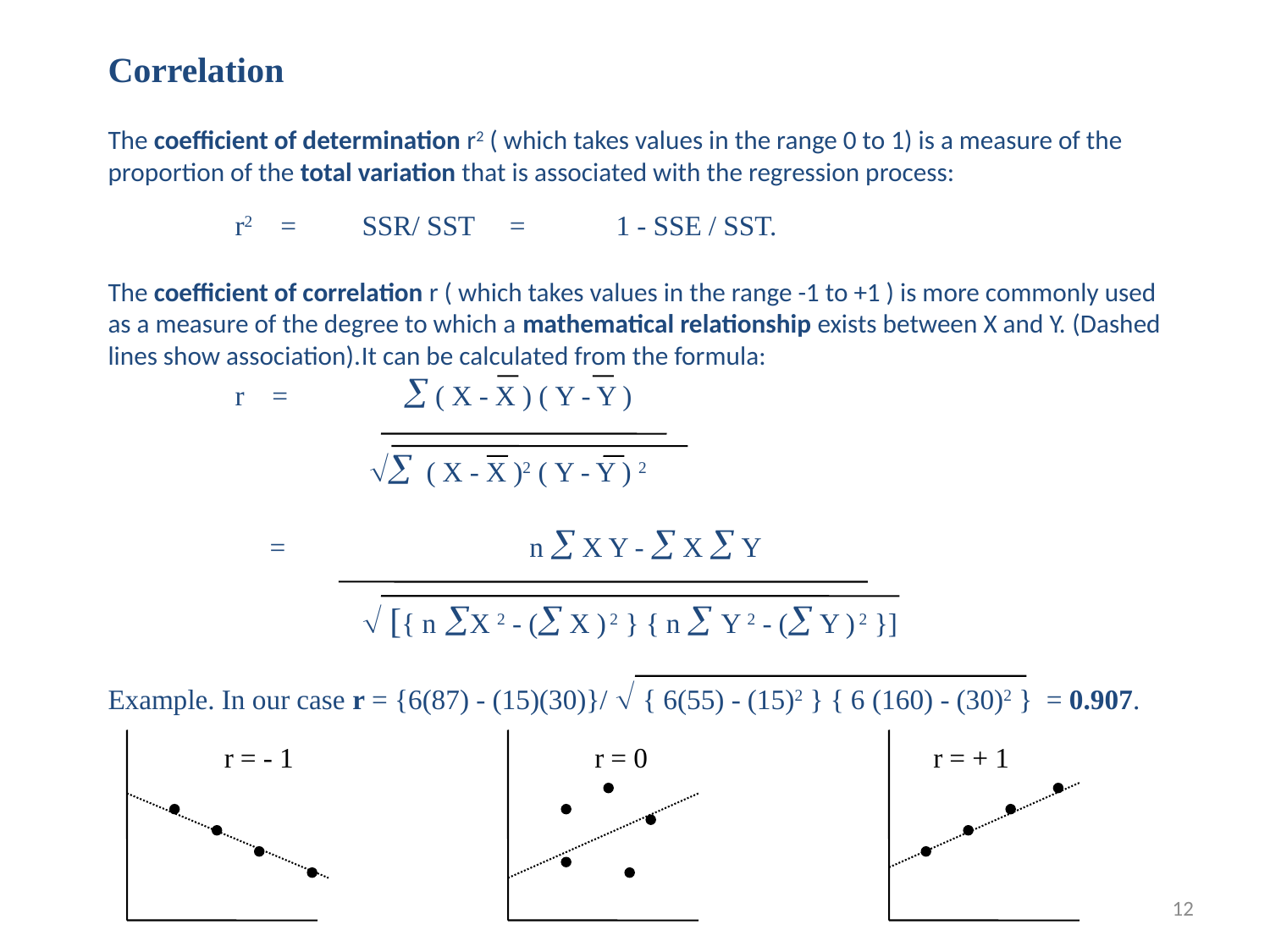

Correlation
The coefficient of determination r2 ( which takes values in the range 0 to 1) is a measure of the proportion of the total variation that is associated with the regression process:
	r2    = 	SSR/ SST     = 	1 - SSE / SST.
The coefficient of correlation r ( which takes values in the range -1 to +1 ) is more commonly used as a measure of the degree to which a mathematical relationship exists between X and Y. (Dashed lines show association).It can be calculated from the formula:
	r    = 	      ∑ ( X - X ) ( Y - Y )
		 √∑  ( X - X )2 ( Y - Y ) 2
	     =	                        n ∑ X Y - ∑ X ∑ Y
		√ [{ n ∑X 2 - (∑ X ) 2 } { n ∑ Y 2 - (∑ Y ) 2 }]
Example. In our case r = {6(87) - (15)(30)}/ √ { 6(55) - (15)2 } { 6 (160) - (30)2 }  = 0.907.

r = - 1
r = 0
r = + 1

12